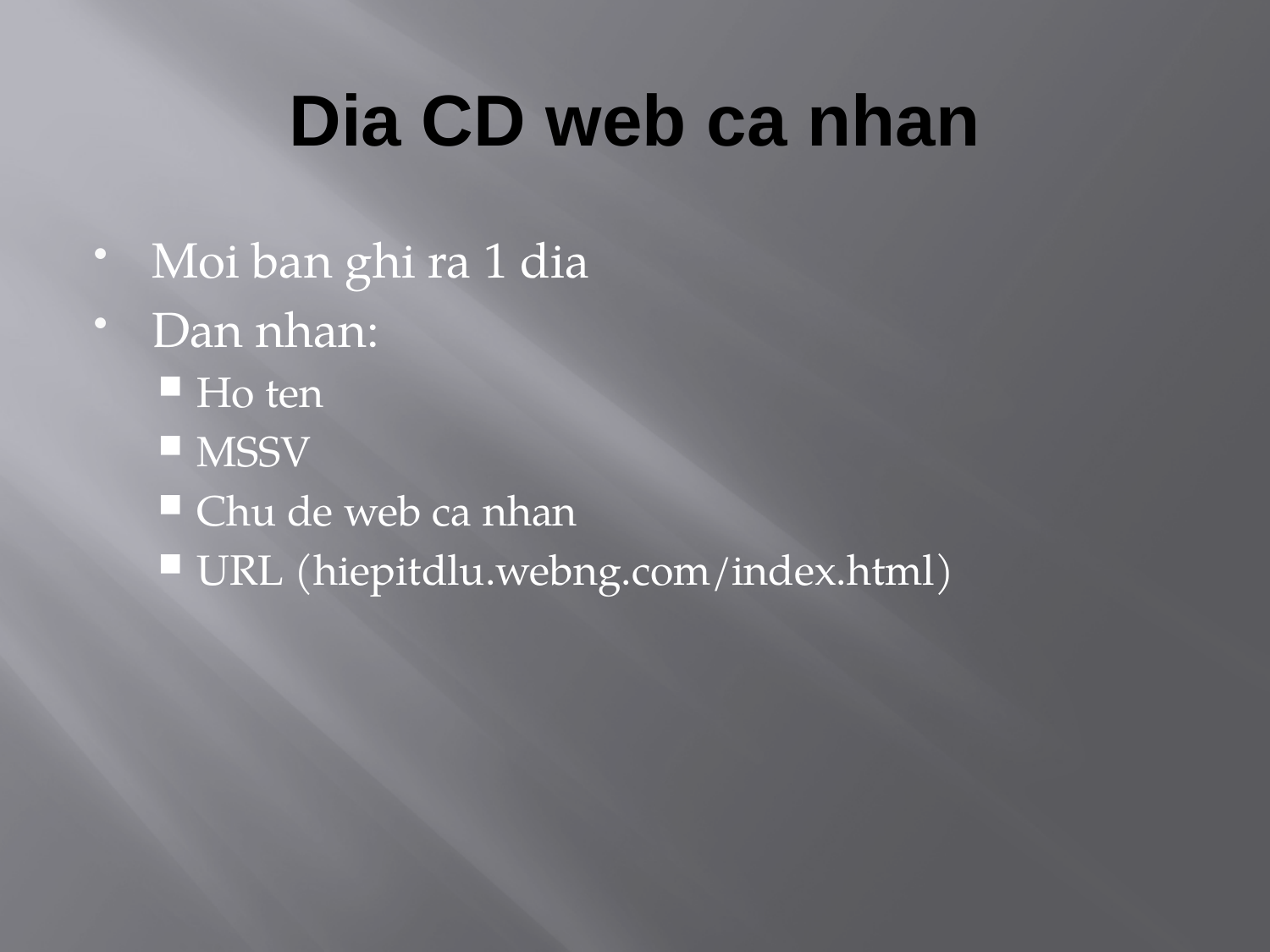

# Dia CD web ca nhan
Moi ban ghi ra 1 dia
Dan nhan:
Ho ten
MSSV
Chu de web ca nhan
URL (hiepitdlu.webng.com/index.html)